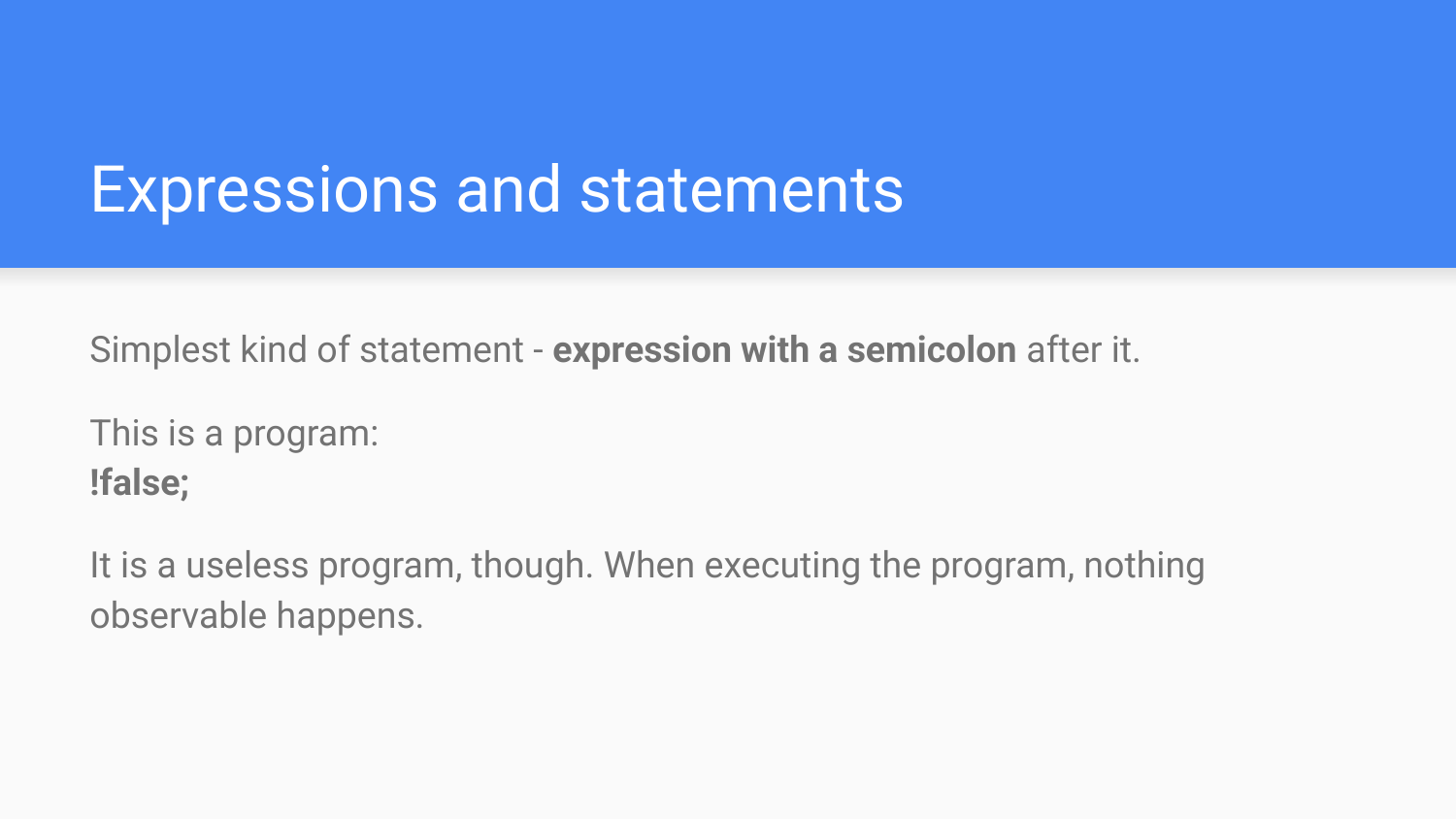

# Expressions and statements
Simplest kind of statement - expression with a semicolon after it.
This is a program:
!false;
It is a useless program, though. When executing the program, nothing observable happens.